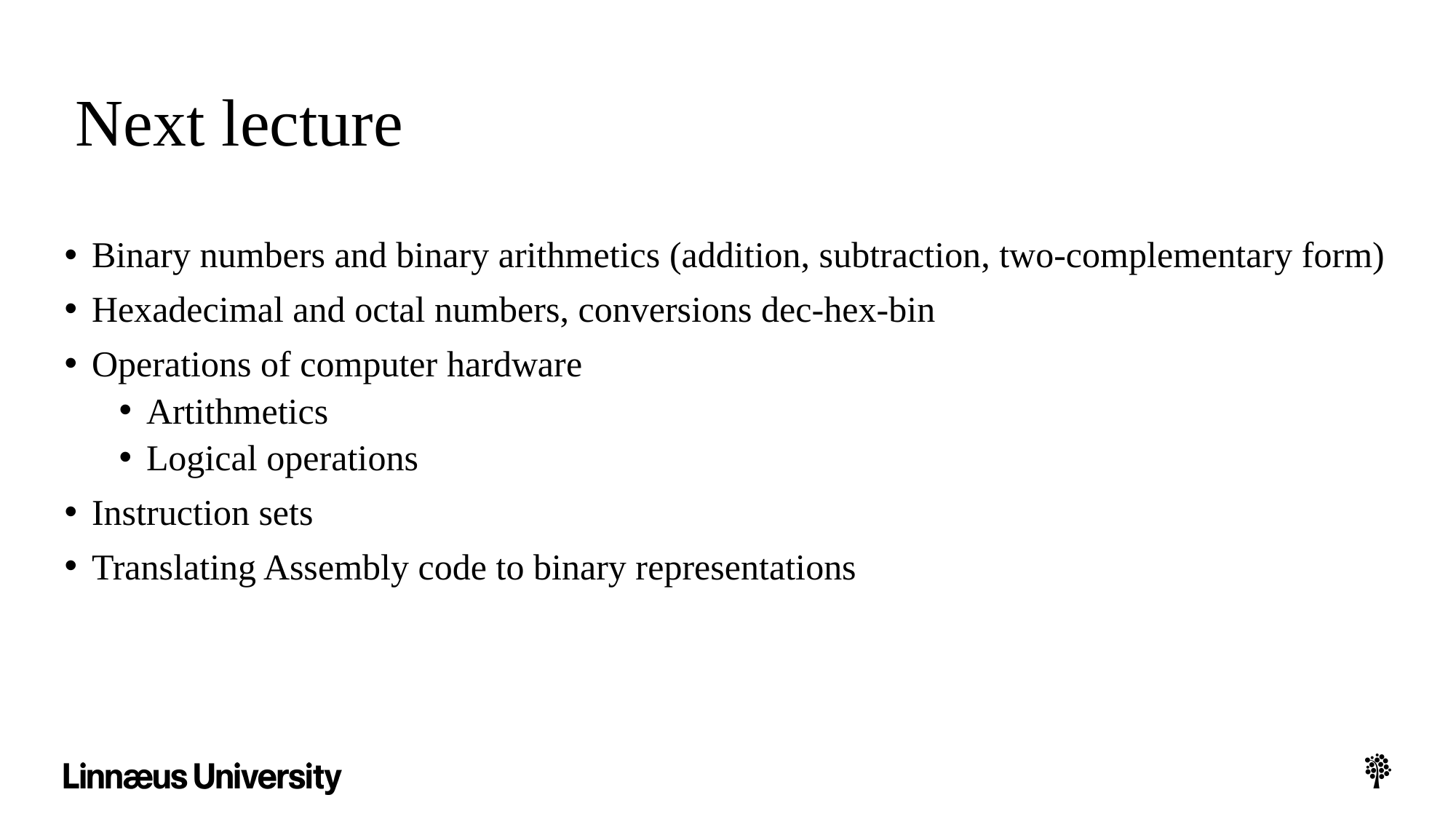

# Next lecture
Binary numbers and binary arithmetics (addition, subtraction, two-complementary form)
Hexadecimal and octal numbers, conversions dec-hex-bin
Operations of computer hardware
Artithmetics
Logical operations
Instruction sets
Translating Assembly code to binary representations